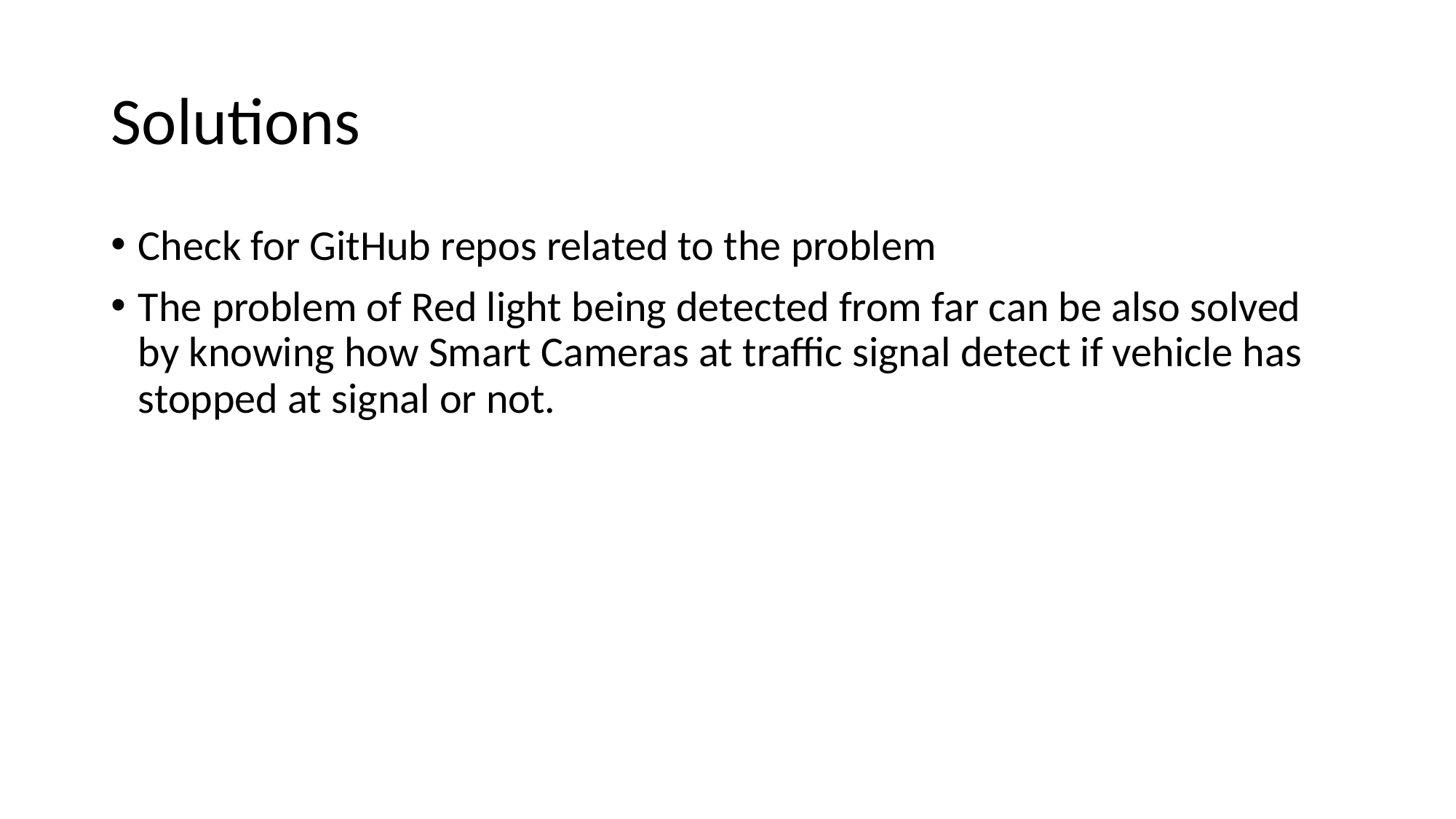

# Solutions
Check for GitHub repos related to the problem
The problem of Red light being detected from far can be also solved by knowing how Smart Cameras at traffic signal detect if vehicle has stopped at signal or not.